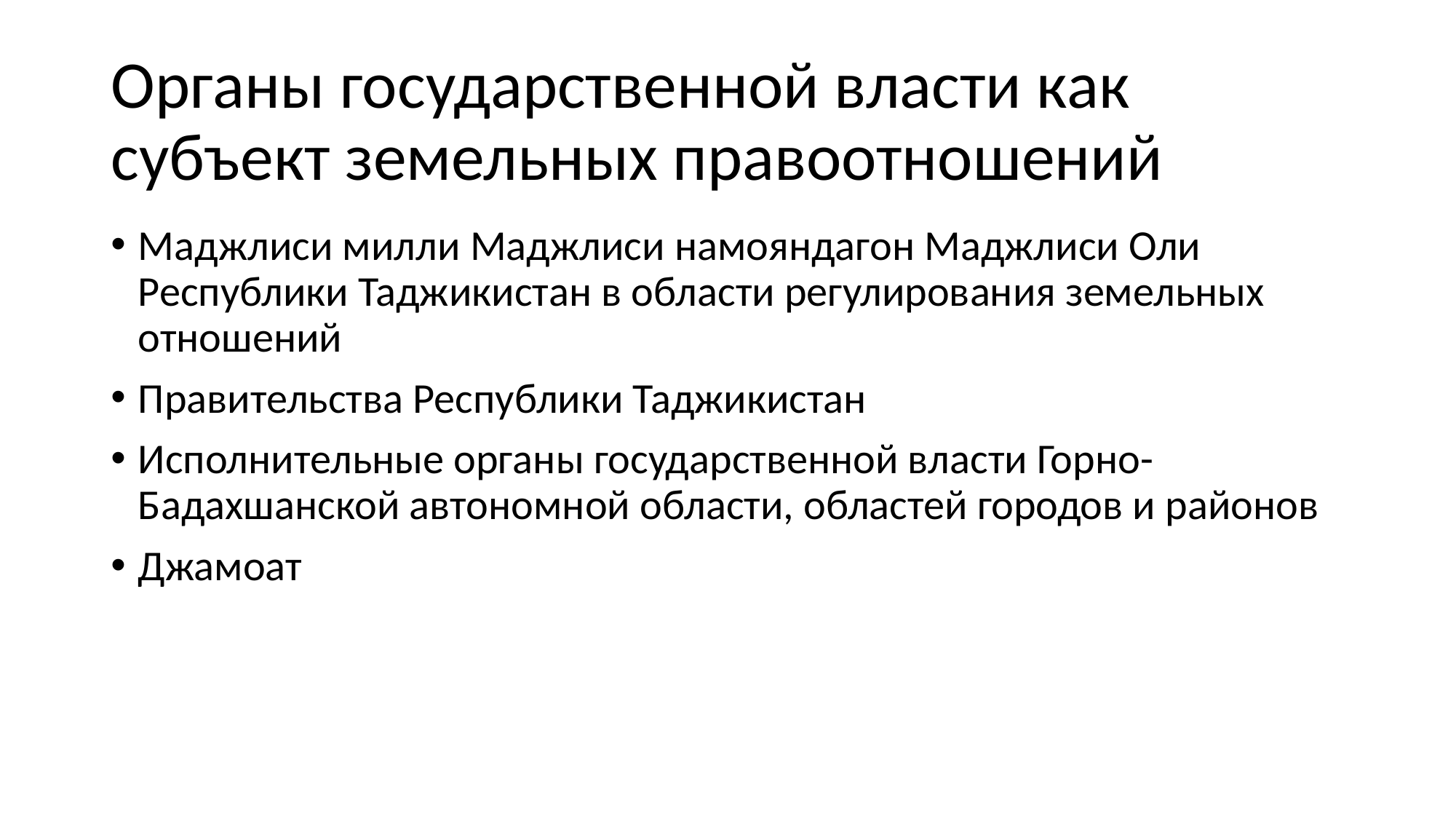

# Органы государственной власти как субъект земельных правоотношений
Маджлиси милли Маджлиси намояндагон Маджлиси Оли Республики Таджикистан в области регулирования земельных  отношений
Правительства Республики Таджикистан
Исполнительные органы государственной власти Горно-Бадахшанской автономной области, областей городов и районов
Джамоат